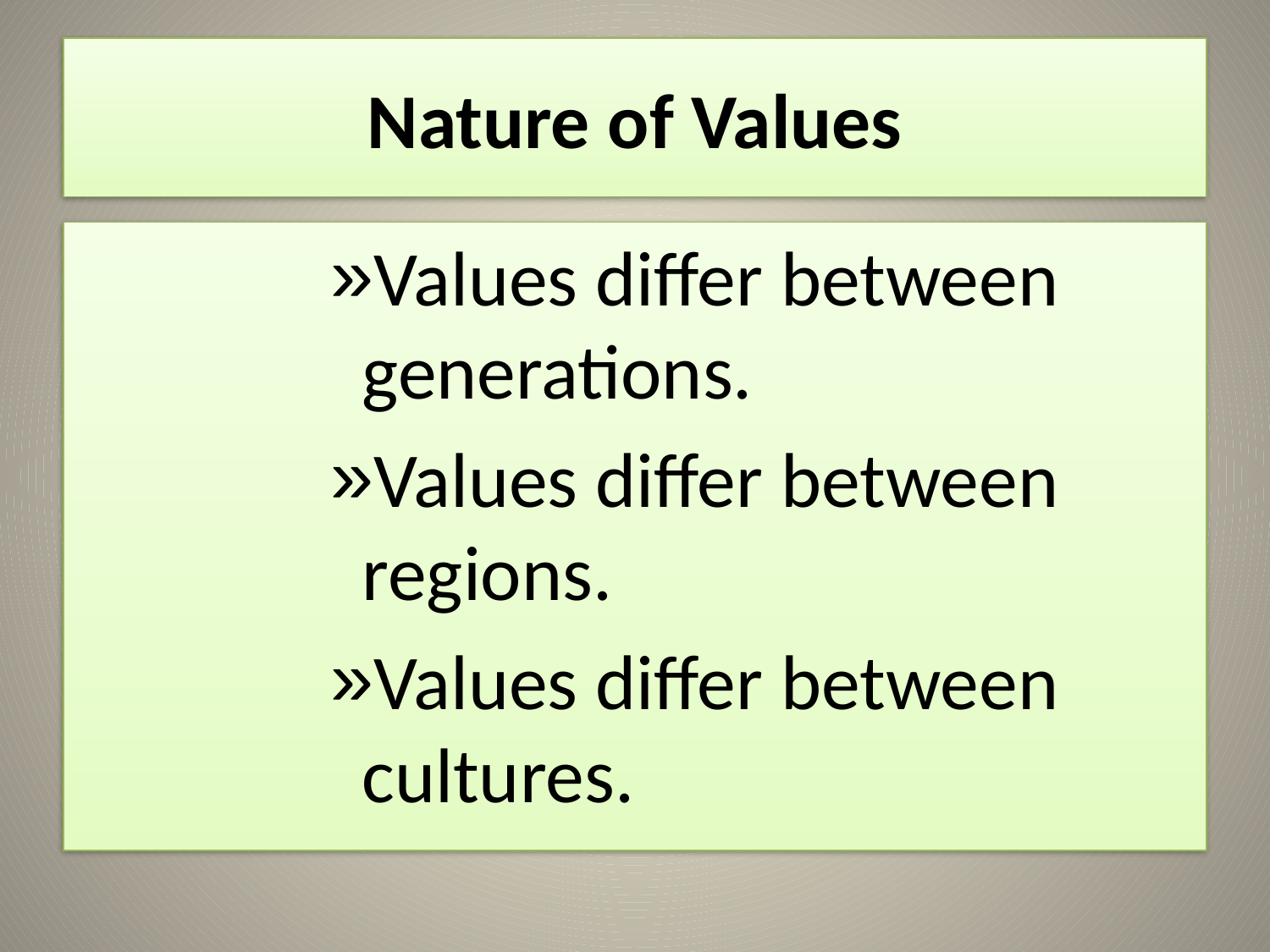

# Nature of Values
Values differ between generations.
Values differ between regions.
Values differ between cultures.